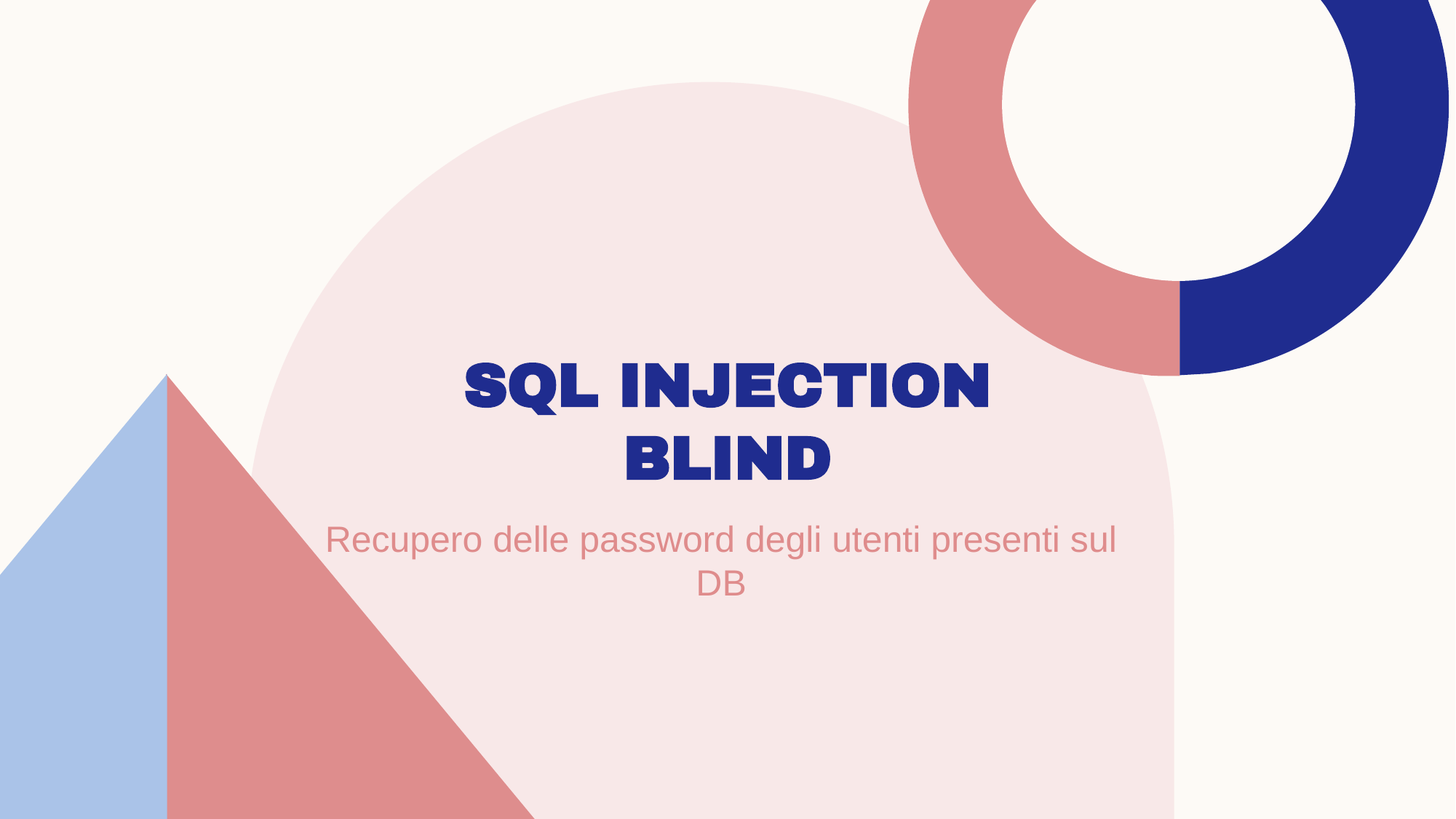

# SQL Injection blind
Recupero delle password degli utenti presenti sul DB